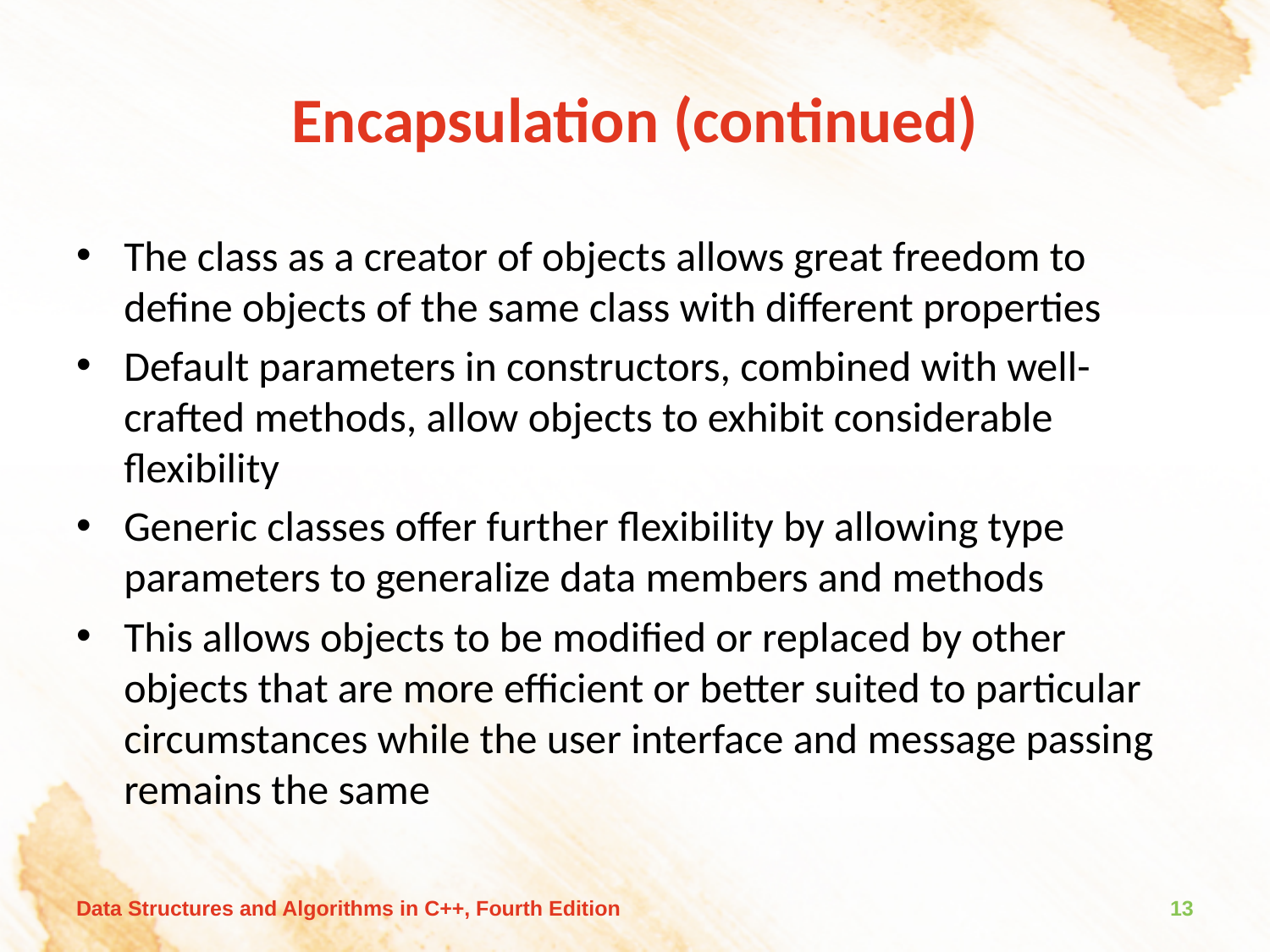

# Encapsulation (continued)
The class as a creator of objects allows great freedom to define objects of the same class with different properties
Default parameters in constructors, combined with well-crafted methods, allow objects to exhibit considerable flexibility
Generic classes offer further flexibility by allowing type parameters to generalize data members and methods
This allows objects to be modified or replaced by other objects that are more efficient or better suited to particular circumstances while the user interface and message passing remains the same

Data Structures and Algorithms in C++, Fourth Edition
13